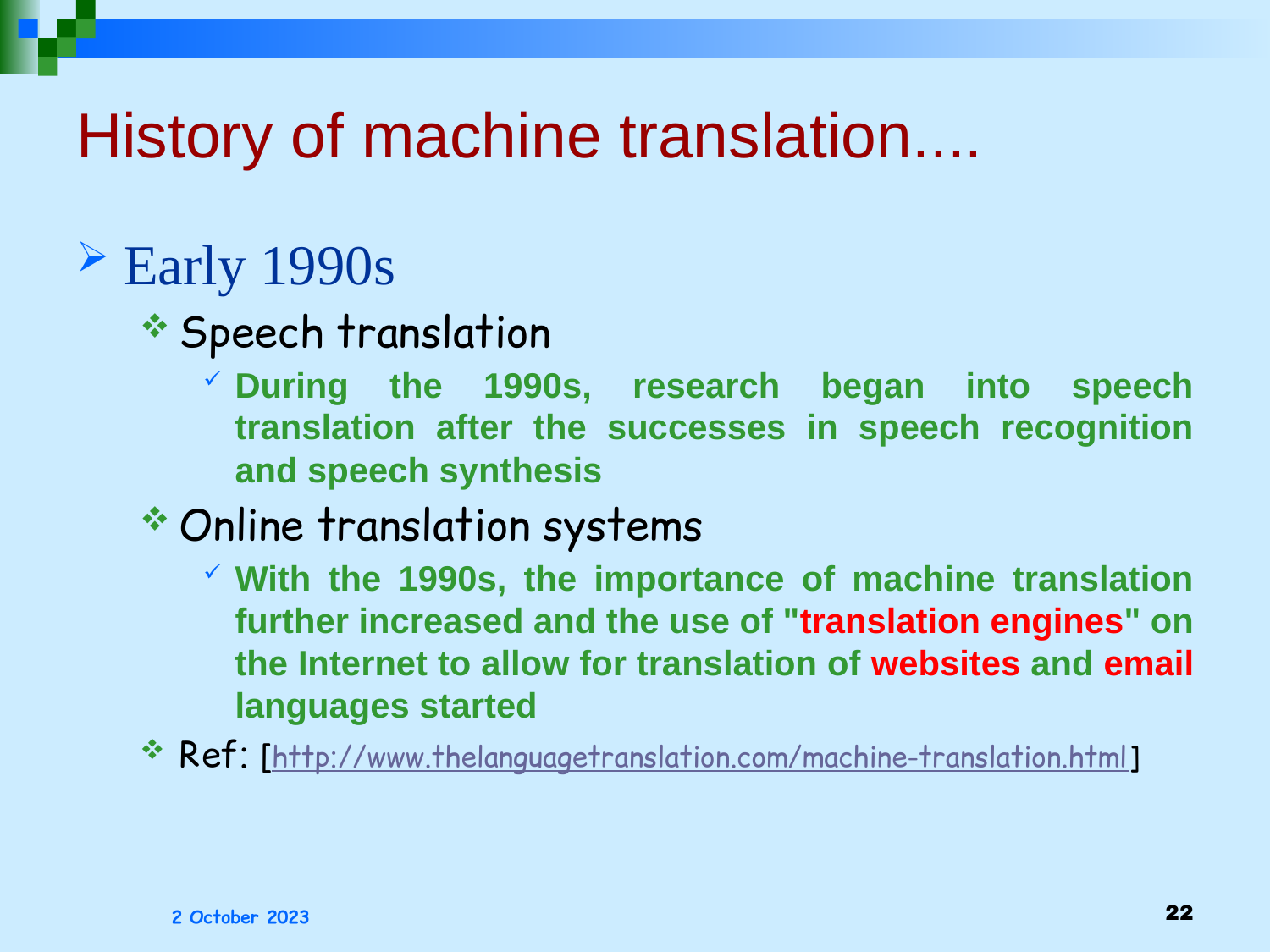

# History of machine translation....
Early 1990s
Speech translation
During the 1990s, research began into speech translation after the successes in speech recognition and speech synthesis
Online translation systems
With the 1990s, the importance of machine translation further increased and the use of "translation engines" on the Internet to allow for translation of websites and email languages started
Ref: [http://www.thelanguagetranslation.com/machine-translation.html]

2 October 2023
22